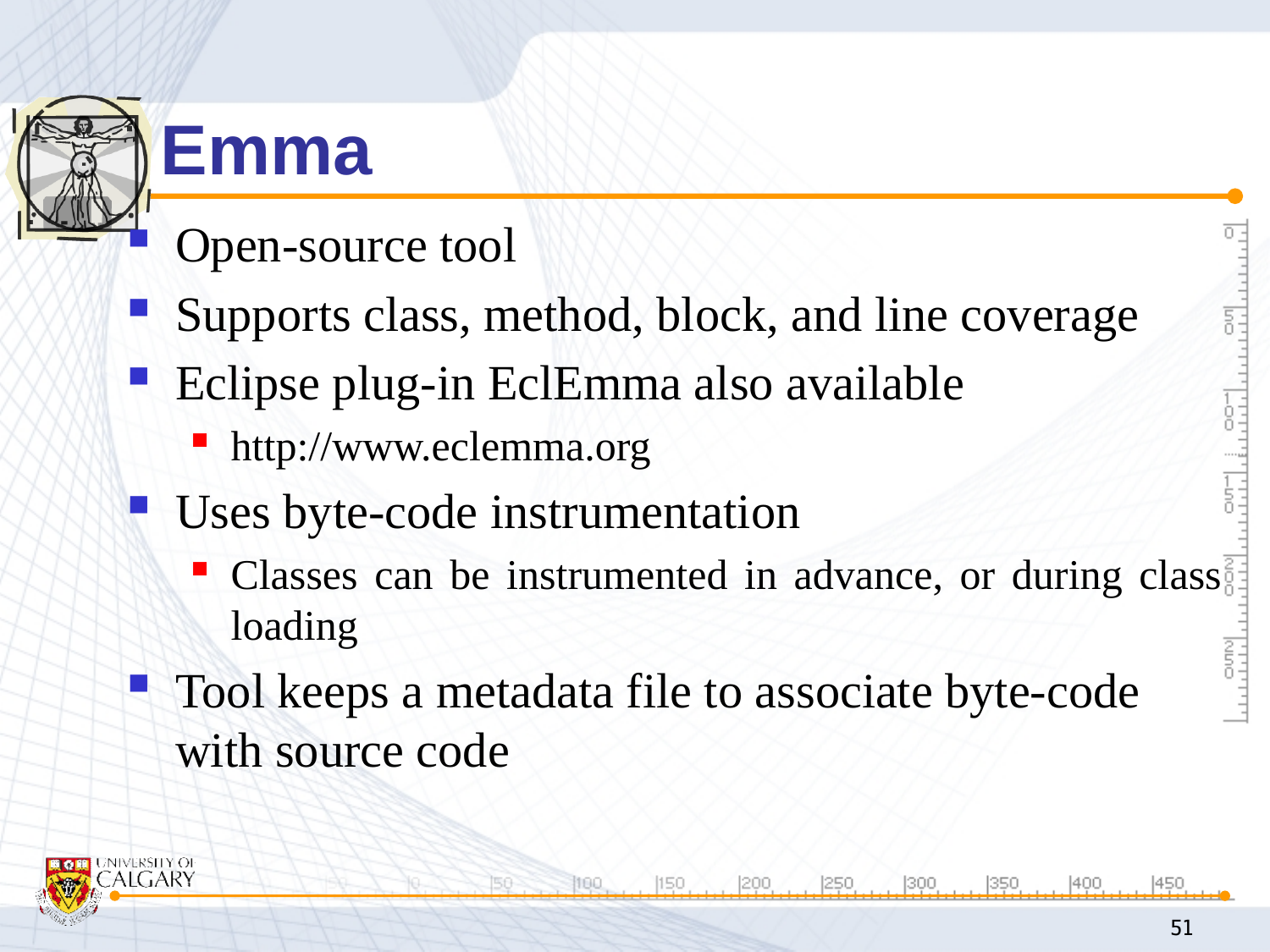

# Emma
Open-source tool
Supports class, method, block, and line coverage
Eclipse plug-in EclEmma also available
http://www.eclemma.org
Uses byte-code instrumentation
Classes can be instrumented in advance, or during class loading
Tool keeps a metadata file to associate byte-code with source code
51